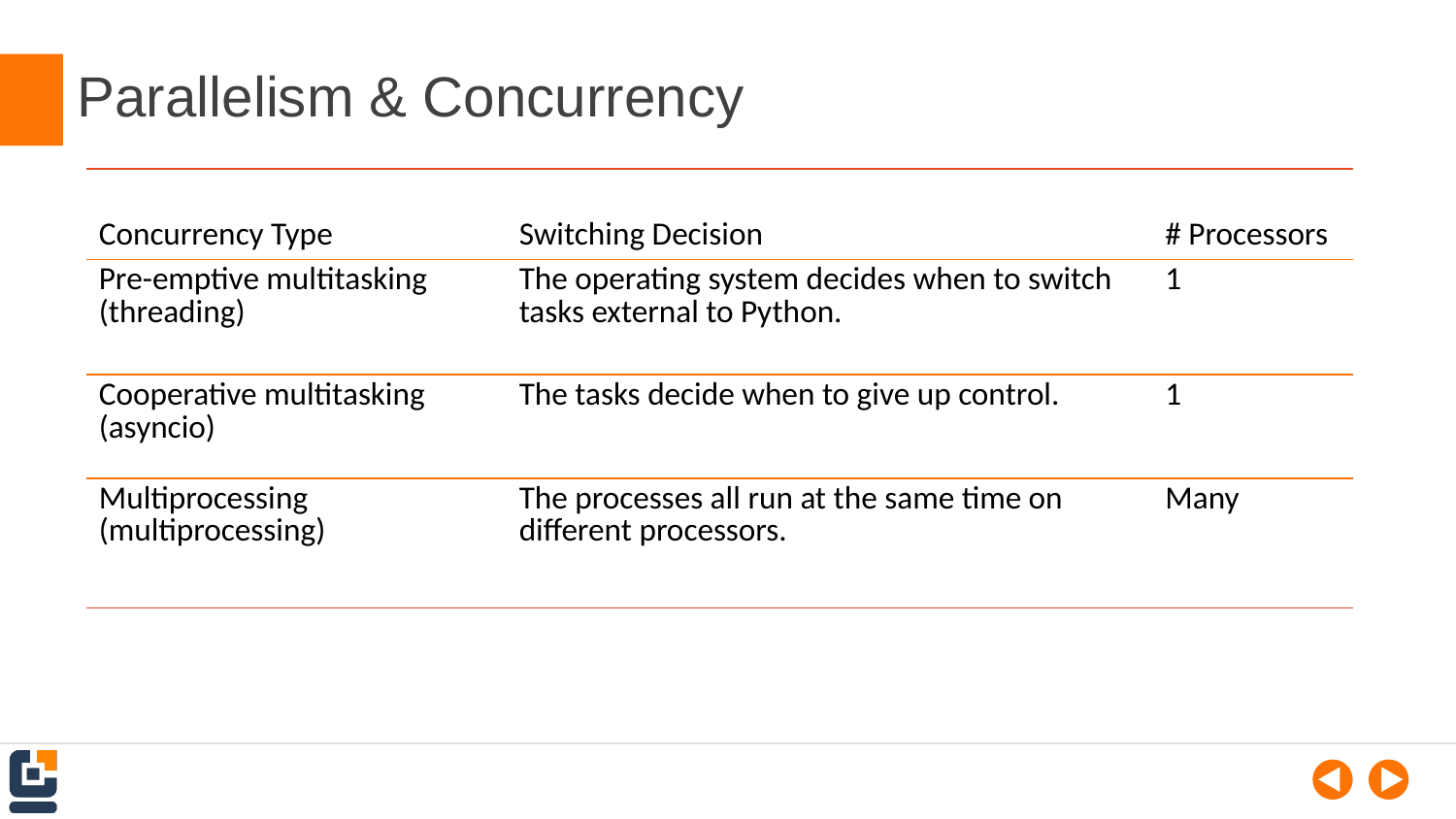

# Parallelism & Concurrency
| Concurrency Type | Switching Decision | # Processors |
| --- | --- | --- |
| Pre-emptive multitasking (threading) | The operating system decides when to switch tasks external to Python. | 1 |
| Cooperative multitasking (asyncio) | The tasks decide when to give up control. | 1 |
| Multiprocessing (multiprocessing) | The processes all run at the same time on different processors. | Many |